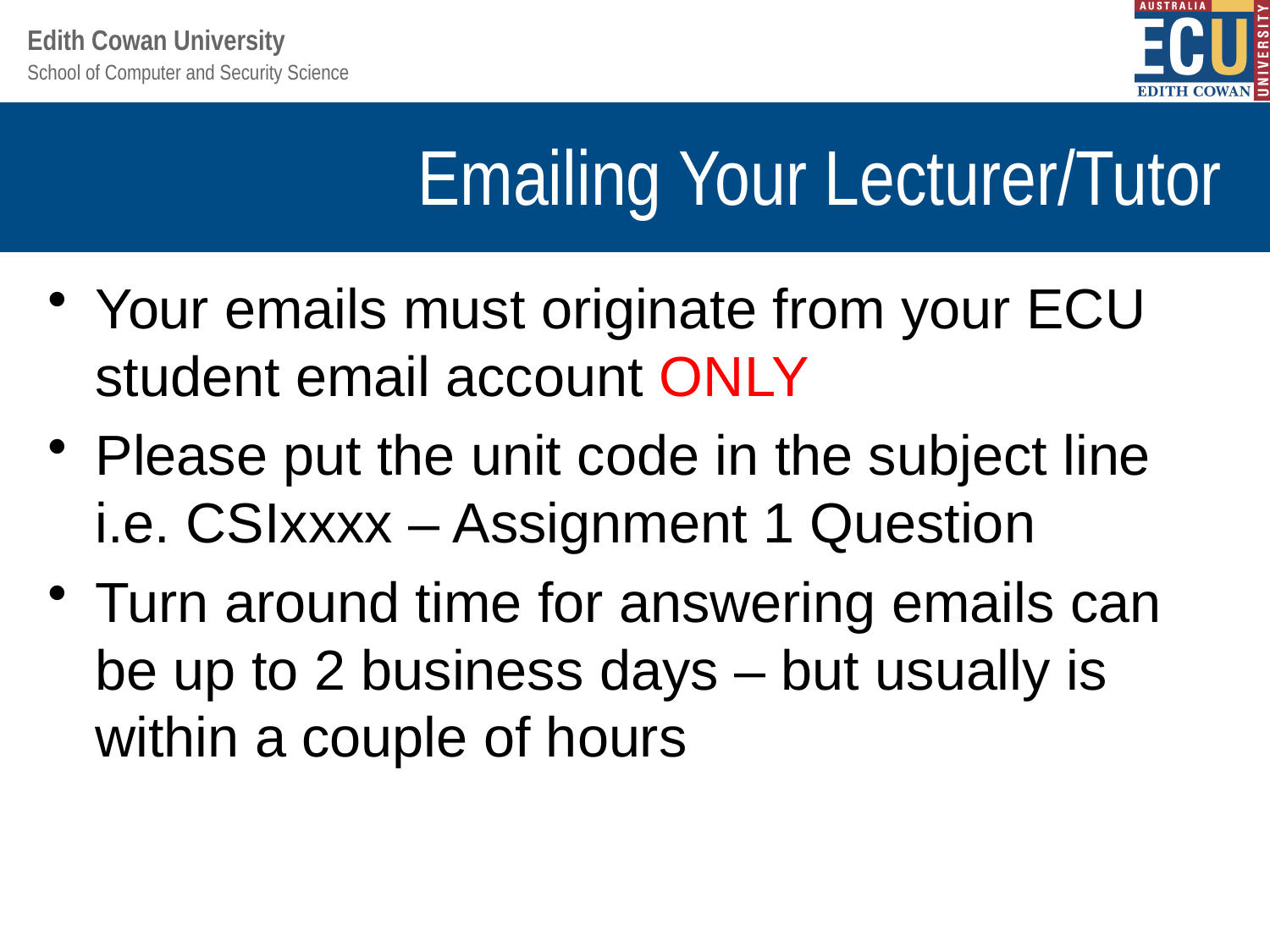

# Emailing Your Lecturer/Tutor
Your emails must originate from your ECU student email account ONLY
Please put the unit code in the subject line i.e. CSIxxxx – Assignment 1 Question
Turn around time for answering emails can be up to 2 business days – but usually is within a couple of hours